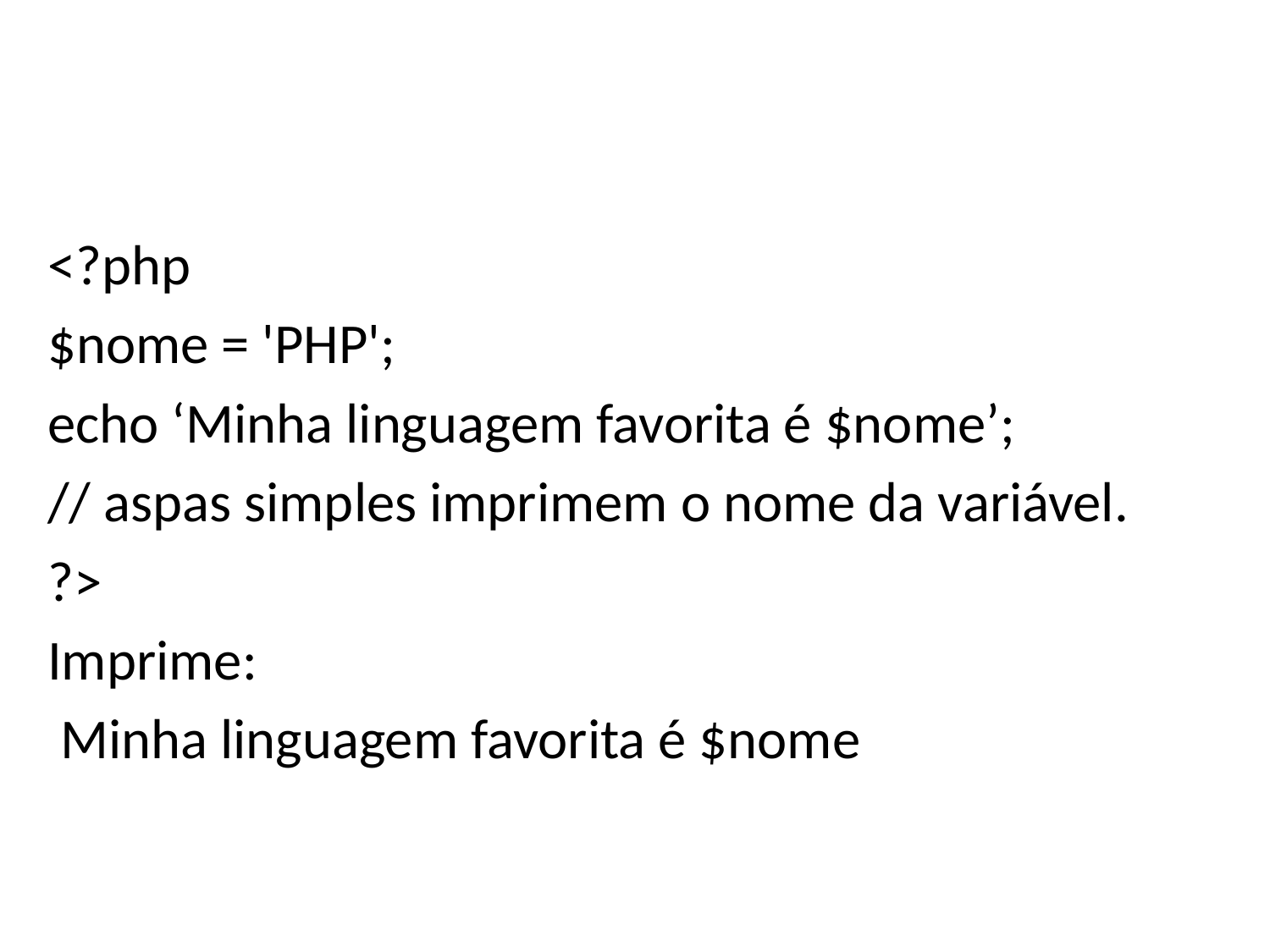

#
<?php
$nome = 'PHP';
echo ‘Minha linguagem favorita é $nome’;
// aspas simples imprimem o nome da variável.
?>
Imprime:
 Minha linguagem favorita é $nome